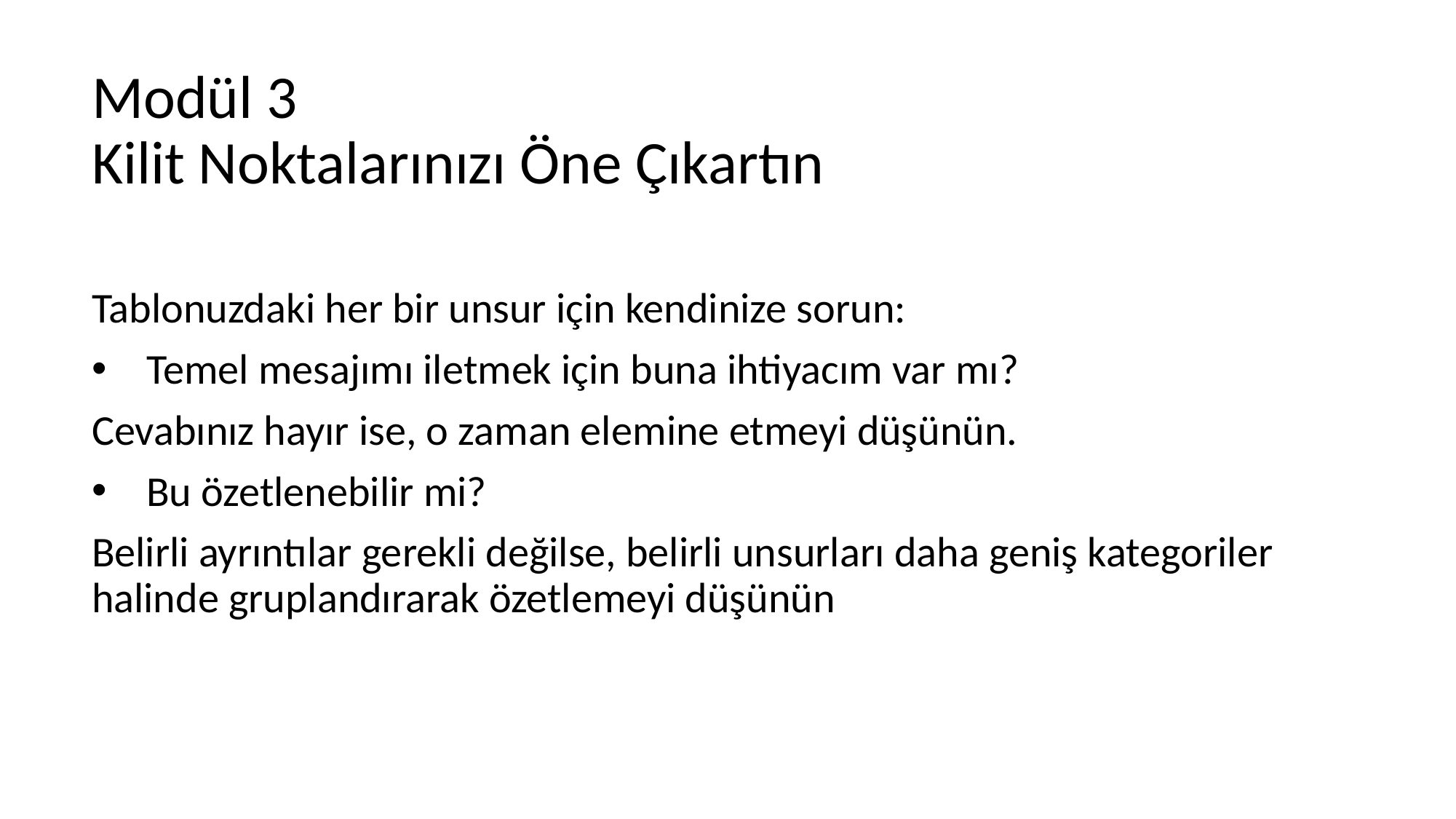

# Modül 3 Kilit Noktalarınızı Öne Çıkartın
Tablonuzdaki her bir unsur için kendinize sorun:
Temel mesajımı iletmek için buna ihtiyacım var mı?
Cevabınız hayır ise, o zaman elemine etmeyi düşünün.
Bu özetlenebilir mi?
Belirli ayrıntılar gerekli değilse, belirli unsurları daha geniş kategoriler halinde gruplandırarak özetlemeyi düşünün